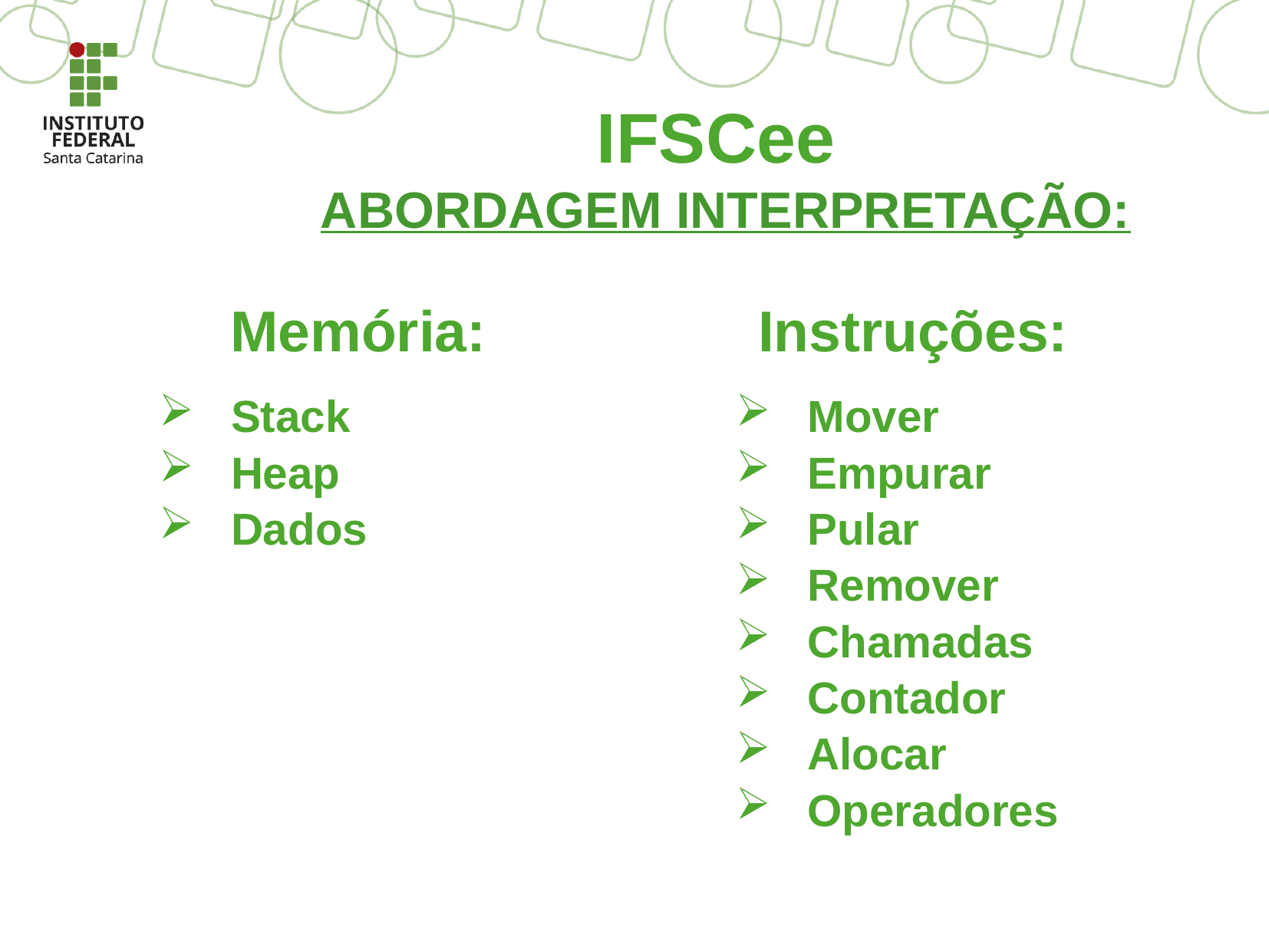

IFSCee
ABORDAGEM INTERPRETAÇÃO:
Memória:
Stack
Heap
Dados
Instruções:
Mover
Empurar
Pular
Remover
Chamadas
Contador
Alocar
Operadores